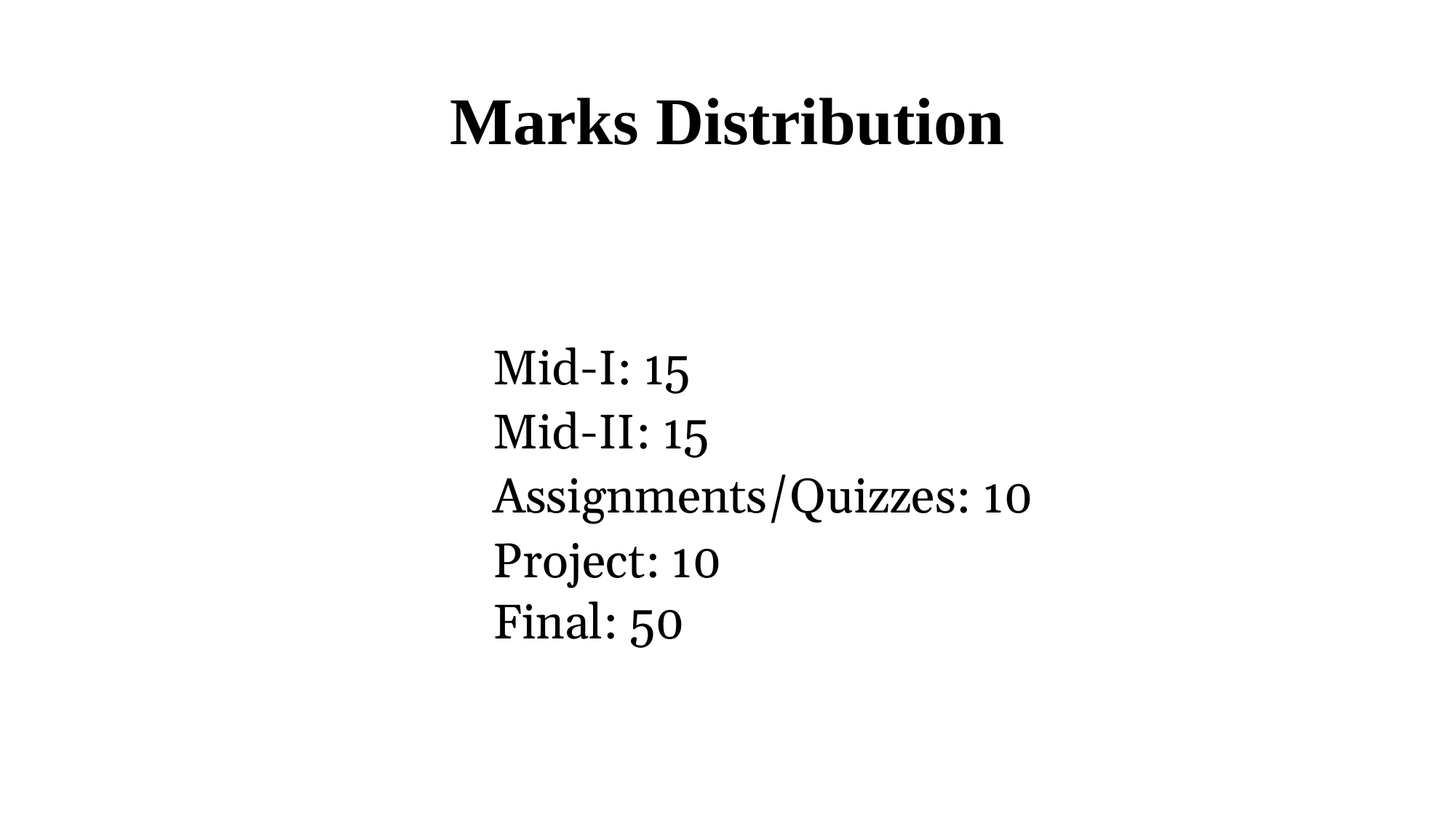

# Marks Distribution

Mid-I: 15
Mid-II: 15
Assignments/Quizzes: 10
Project: 10
Final: 50